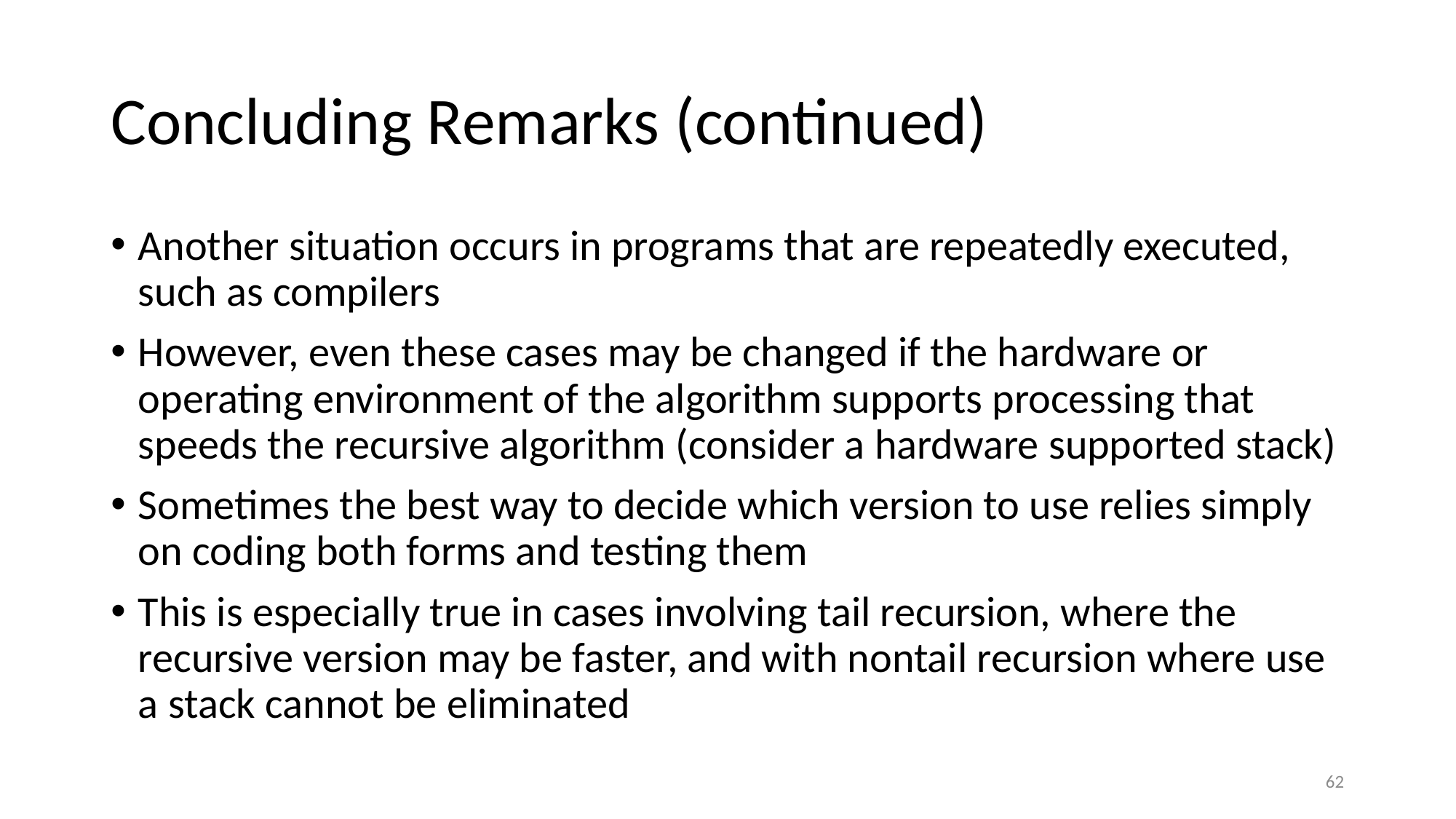

# Concluding Remarks (continued)
Another situation occurs in programs that are repeatedly executed, such as compilers
However, even these cases may be changed if the hardware or operating environment of the algorithm supports processing that speeds the recursive algorithm (consider a hardware supported stack)
Sometimes the best way to decide which version to use relies simply on coding both forms and testing them
This is especially true in cases involving tail recursion, where the recursive version may be faster, and with nontail recursion where use a stack cannot be eliminated
62